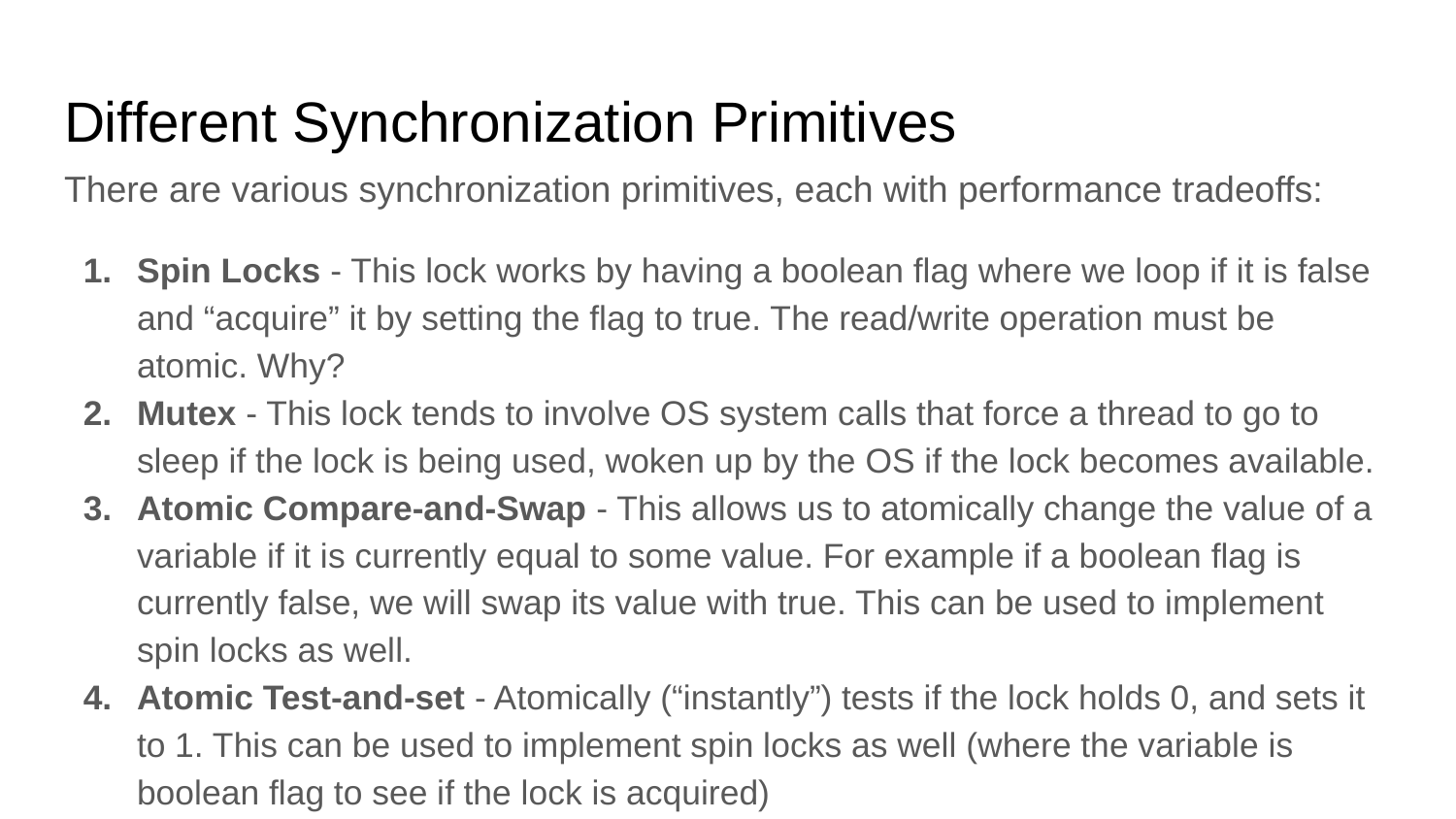

# Different Synchronization Primitives
There are various synchronization primitives, each with performance tradeoffs:
Spin Locks - This lock works by having a boolean flag where we loop if it is false and “acquire” it by setting the flag to true. The read/write operation must be atomic. Why?
Mutex - This lock tends to involve OS system calls that force a thread to go to sleep if the lock is being used, woken up by the OS if the lock becomes available.
Atomic Compare-and-Swap - This allows us to atomically change the value of a variable if it is currently equal to some value. For example if a boolean flag is currently false, we will swap its value with true. This can be used to implement spin locks as well.
Atomic Test-and-set - Atomically (“instantly”) tests if the lock holds 0, and sets it to 1. This can be used to implement spin locks as well (where the variable is boolean flag to see if the lock is acquired)